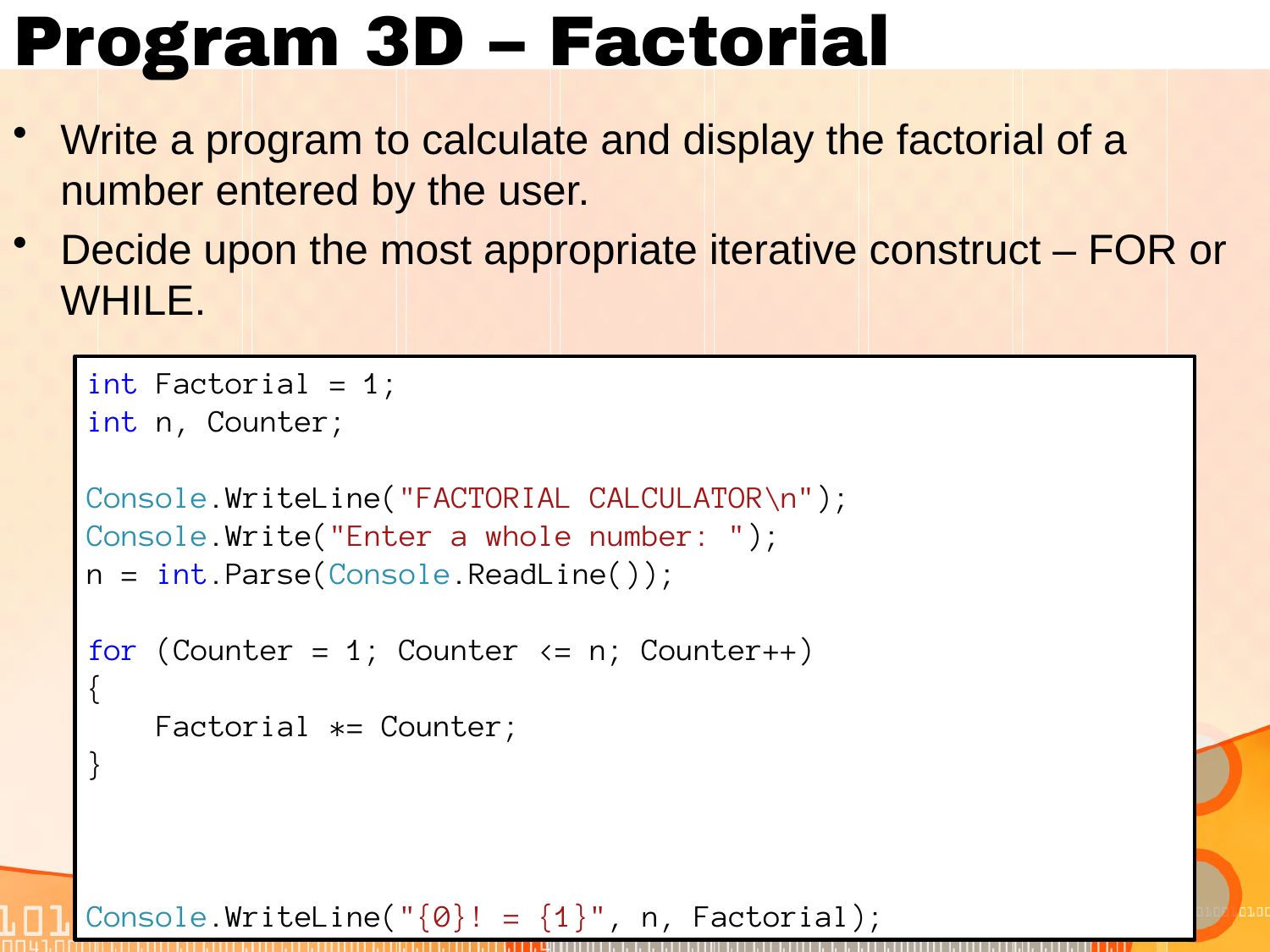

# Program 3D – Factorial
Write a program to calculate and display the factorial of a number entered by the user.
Decide upon the most appropriate iterative construct – FOR or WHILE.

int Factorial = 1;
int n, Counter;

Console.WriteLine("FACTORIAL CALCULATOR\n");
Console.Write("Enter a whole number: ");
n = int.Parse(Console.ReadLine());

for (Counter = 1; Counter <= n; Counter++)
{
    Factorial *= Counter;
}

Console.WriteLine("{0}! = {1}", n, Factorial);